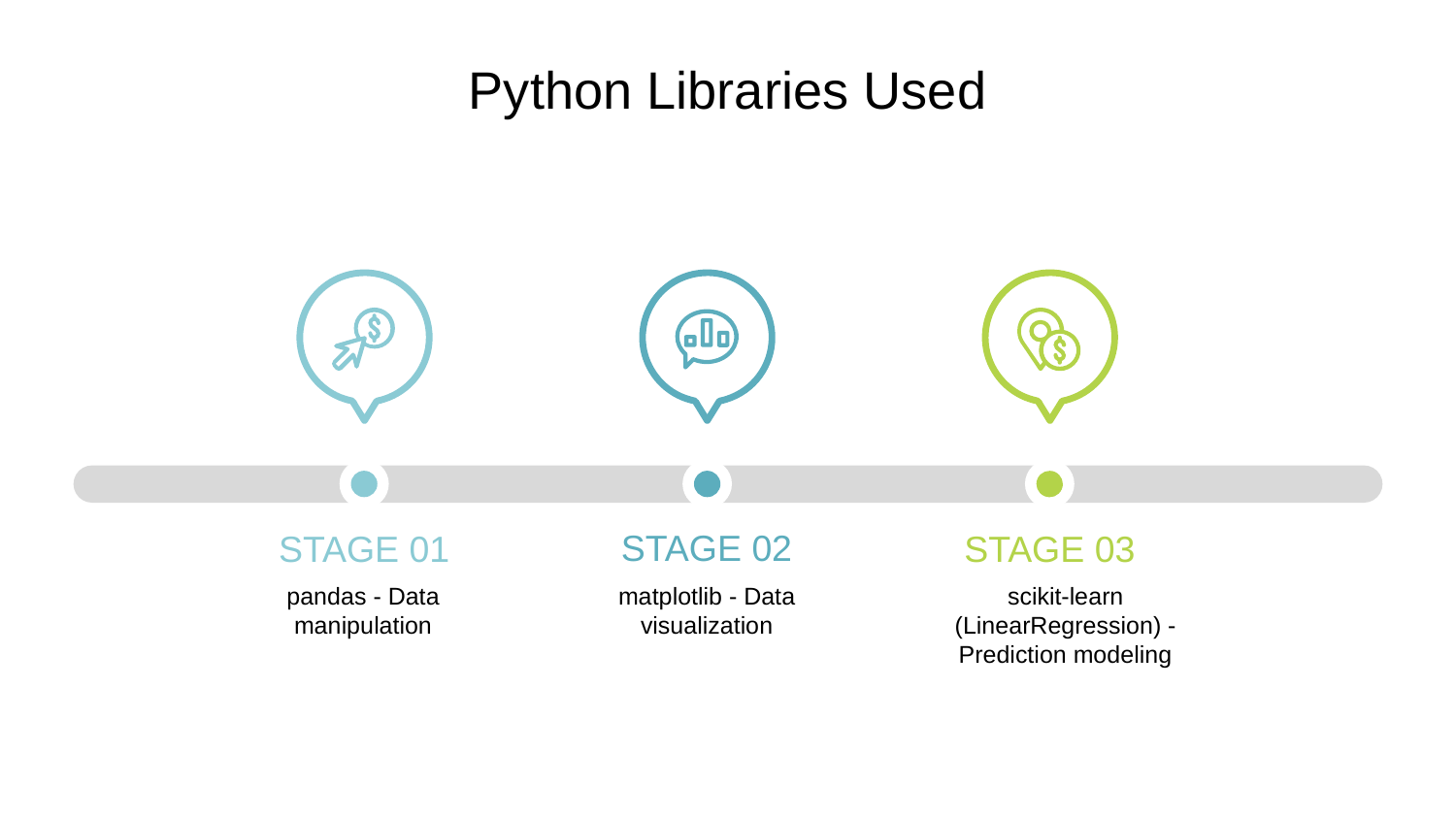

# Python Libraries Used

STAGE 01
pandas - Data manipulation

STAGE 02
matplotlib - Data visualization

STAGE 03
scikit-learn (LinearRegression) - Prediction modeling